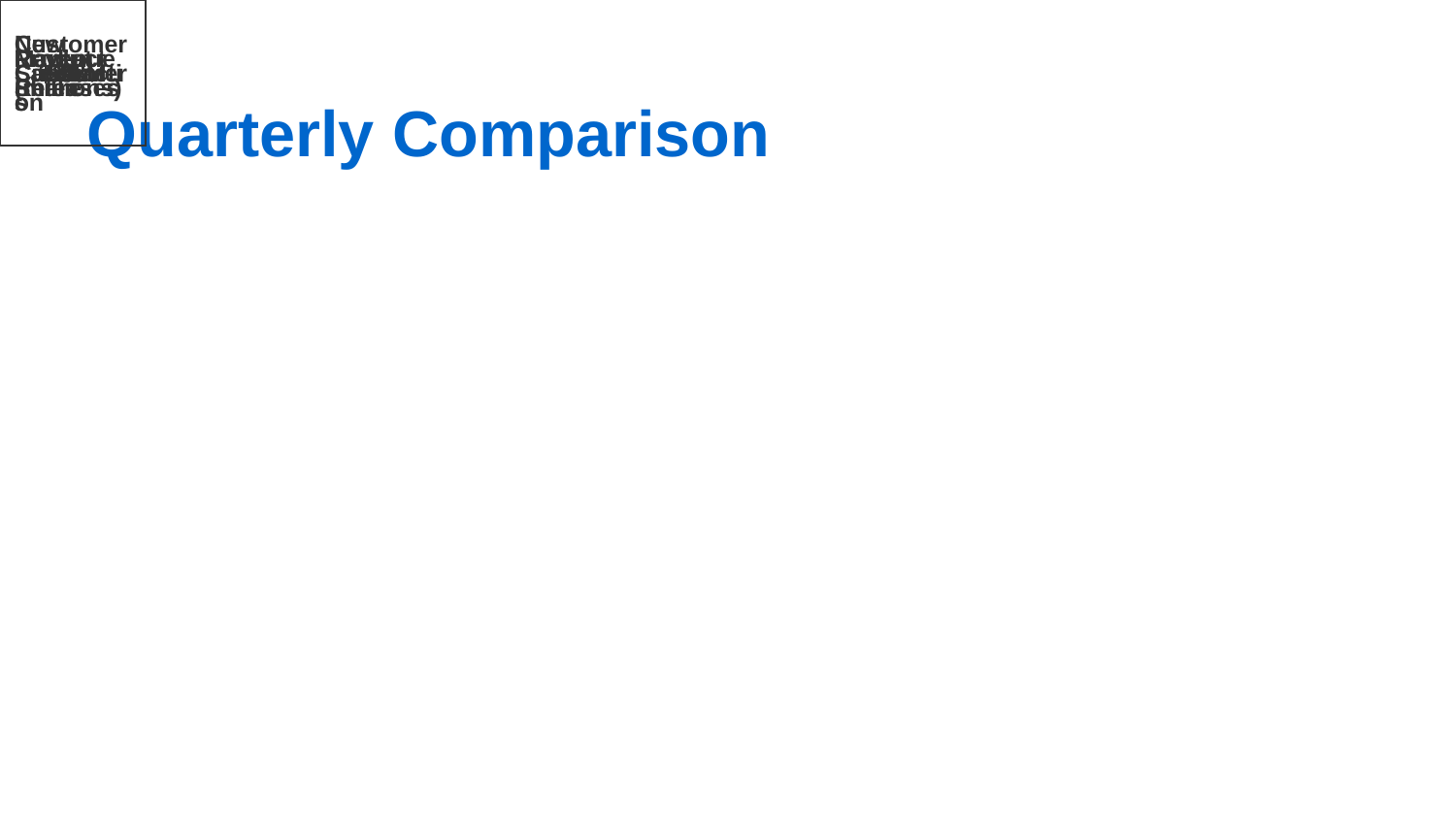

Metrics

Q1 2023

Q2 2023

Q3 2023

Q4 2023

Revenue (millions)

$1.2M

$1.7M

$2.3M

$2.8M

New Customers

42

56

78

93

Customer Satisfaction

85%

87%

90%

94%

Market Share

22%

25%

30%

35%

Product Releases

1

2

2

3
Quarterly Comparison